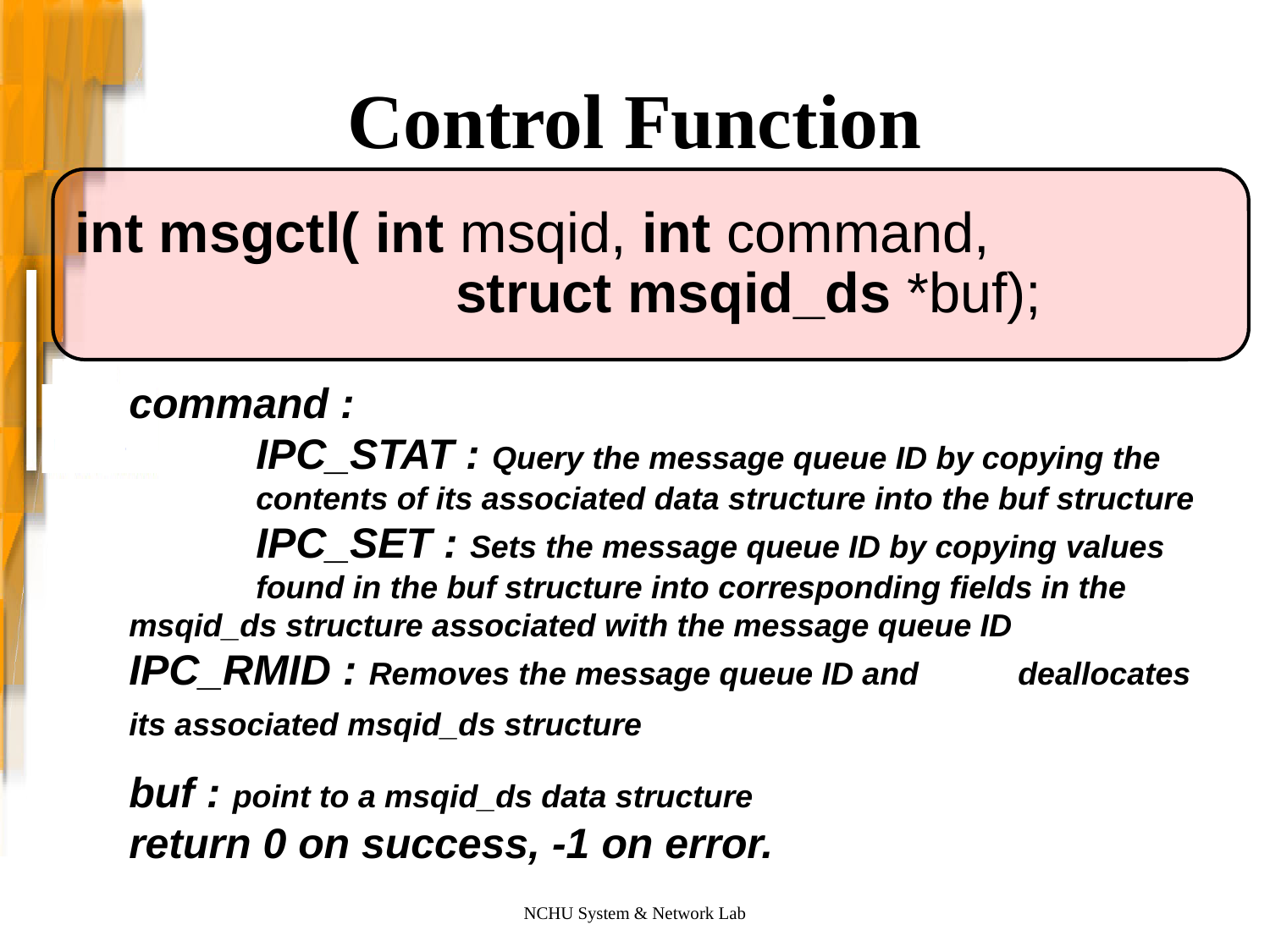

# Control Function
int msgctl( int msqid, int command,
		   	struct msqid_ds *buf);
command :								IPC_STAT : Query the message queue ID by copying the 	contents of its associated data structure into the buf structure 	IPC_SET : Sets the message queue ID by copying values 	found in the buf structure into corresponding fields in the 	msqid_ds structure associated with the message queue ID 	IPC_RMID : Removes the message queue ID and 	deallocates its associated msqid_ds structure
buf : point to a msqid_ds data structure
return 0 on success, -1 on error.

NCHU System & Network Lab